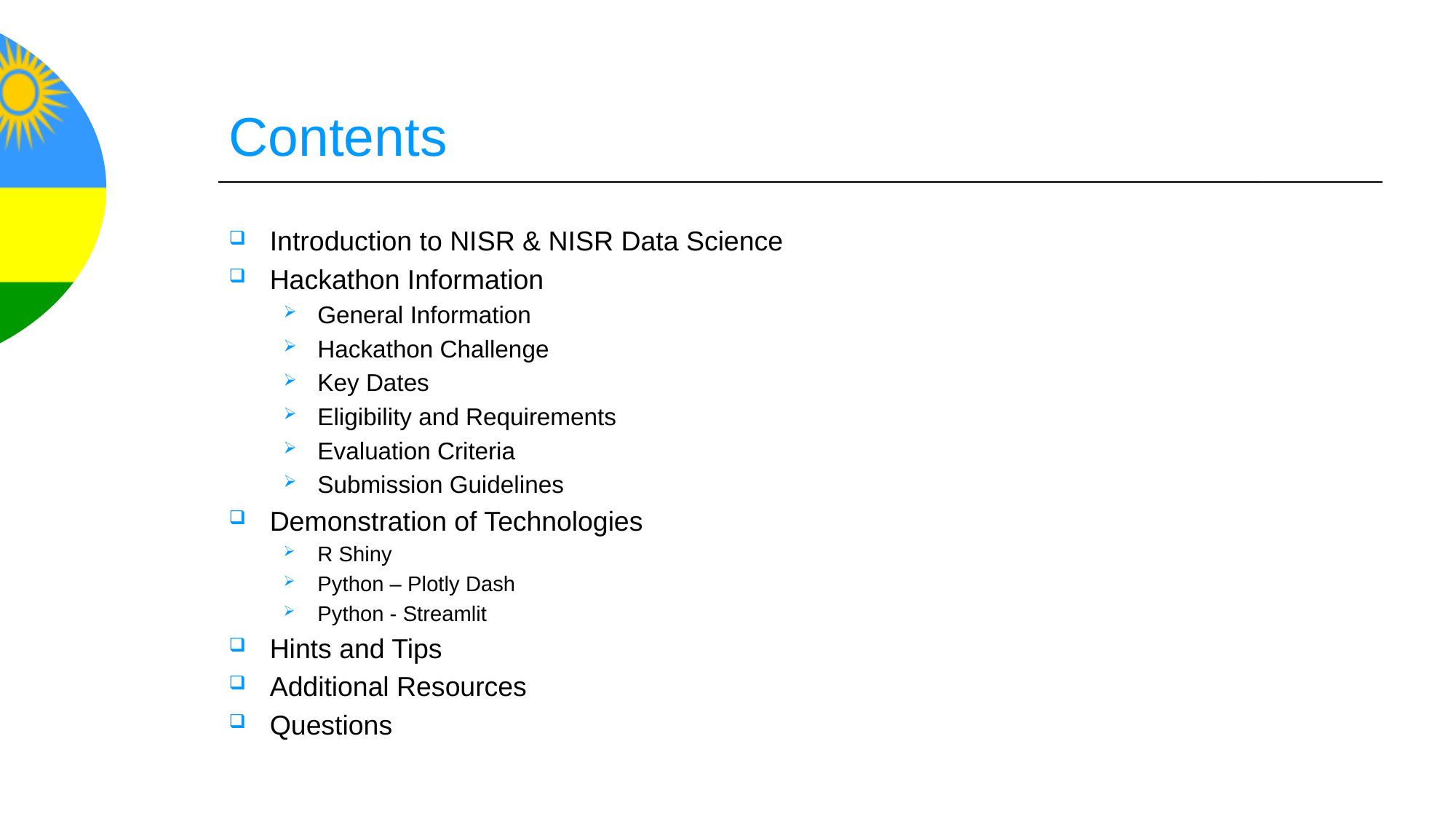

# Contents
Introduction to NISR & NISR Data Science
Hackathon Information
General Information
Hackathon Challenge
Key Dates
Eligibility and Requirements
Evaluation Criteria
Submission Guidelines
Demonstration of Technologies
R Shiny
Python – Plotly Dash
Python - Streamlit
Hints and Tips
Additional Resources
Questions